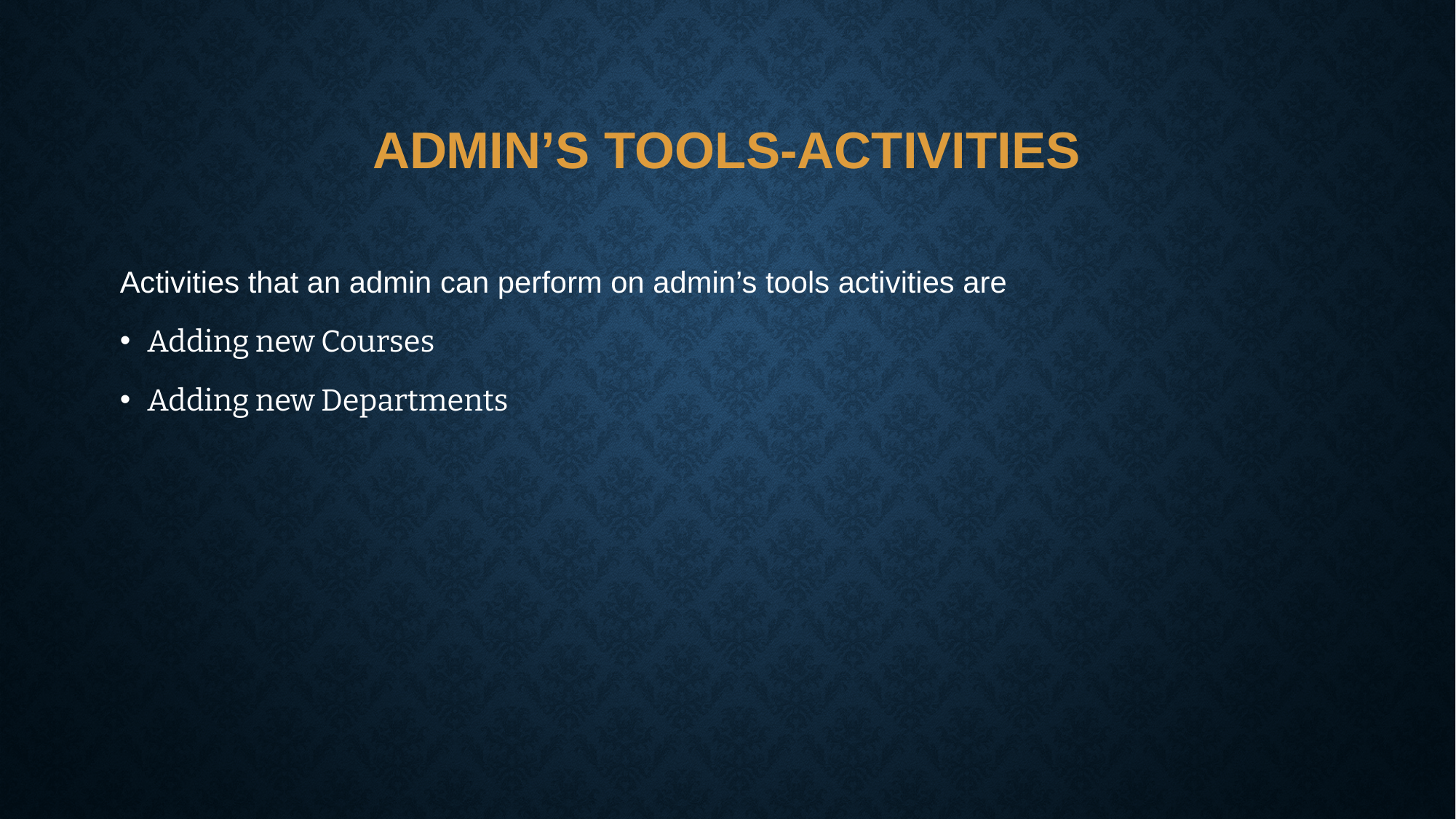

# ADMIN’S TOOLS-Activities
Activities that an admin can perform on admin’s tools activities are
Adding new Courses
Adding new Departments